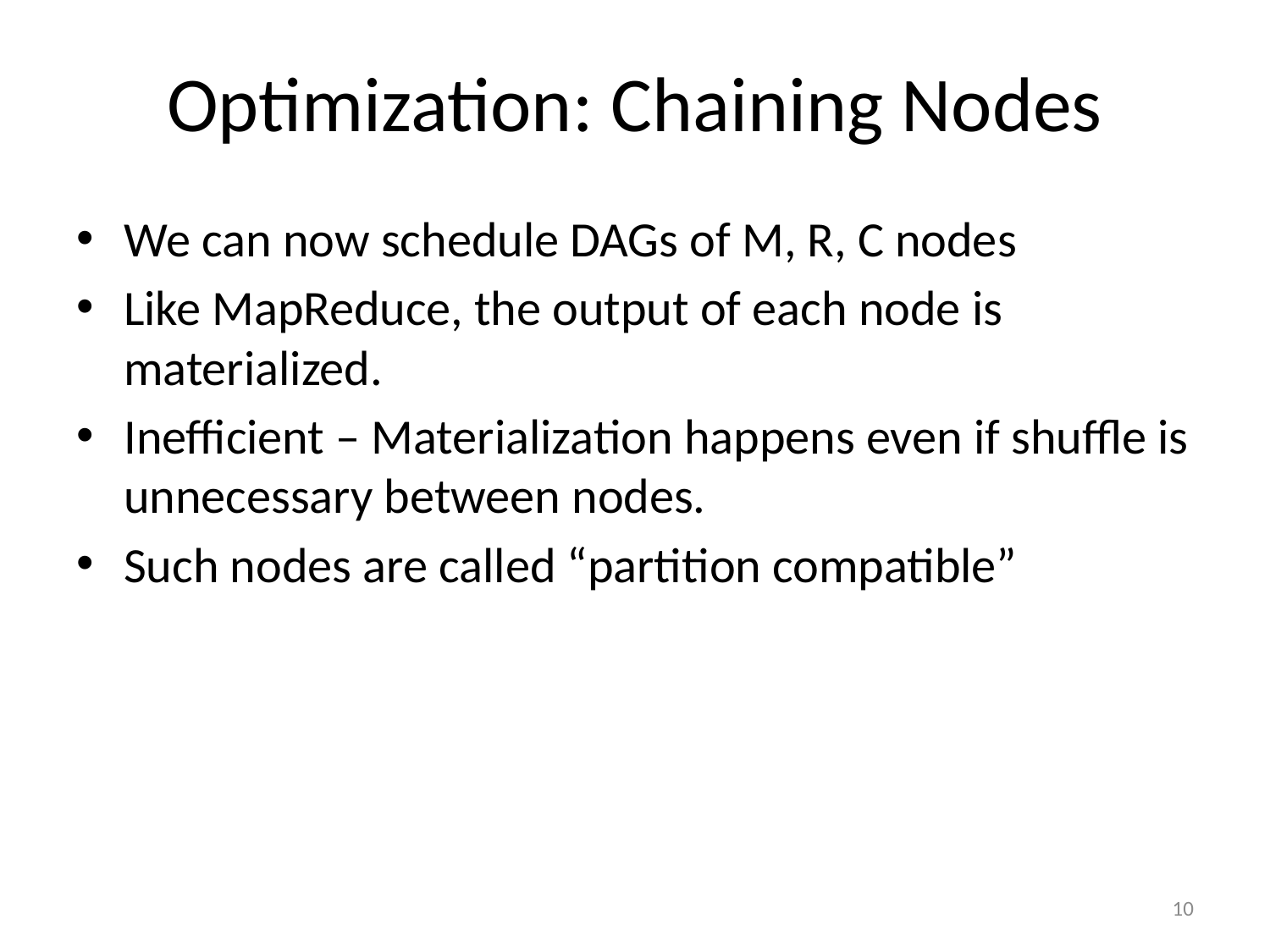

# Optimization: Chaining Nodes
We can now schedule DAGs of M, R, C nodes
Like MapReduce, the output of each node is materialized.
Inefficient – Materialization happens even if shuffle is unnecessary between nodes.
Such nodes are called “partition compatible”
10